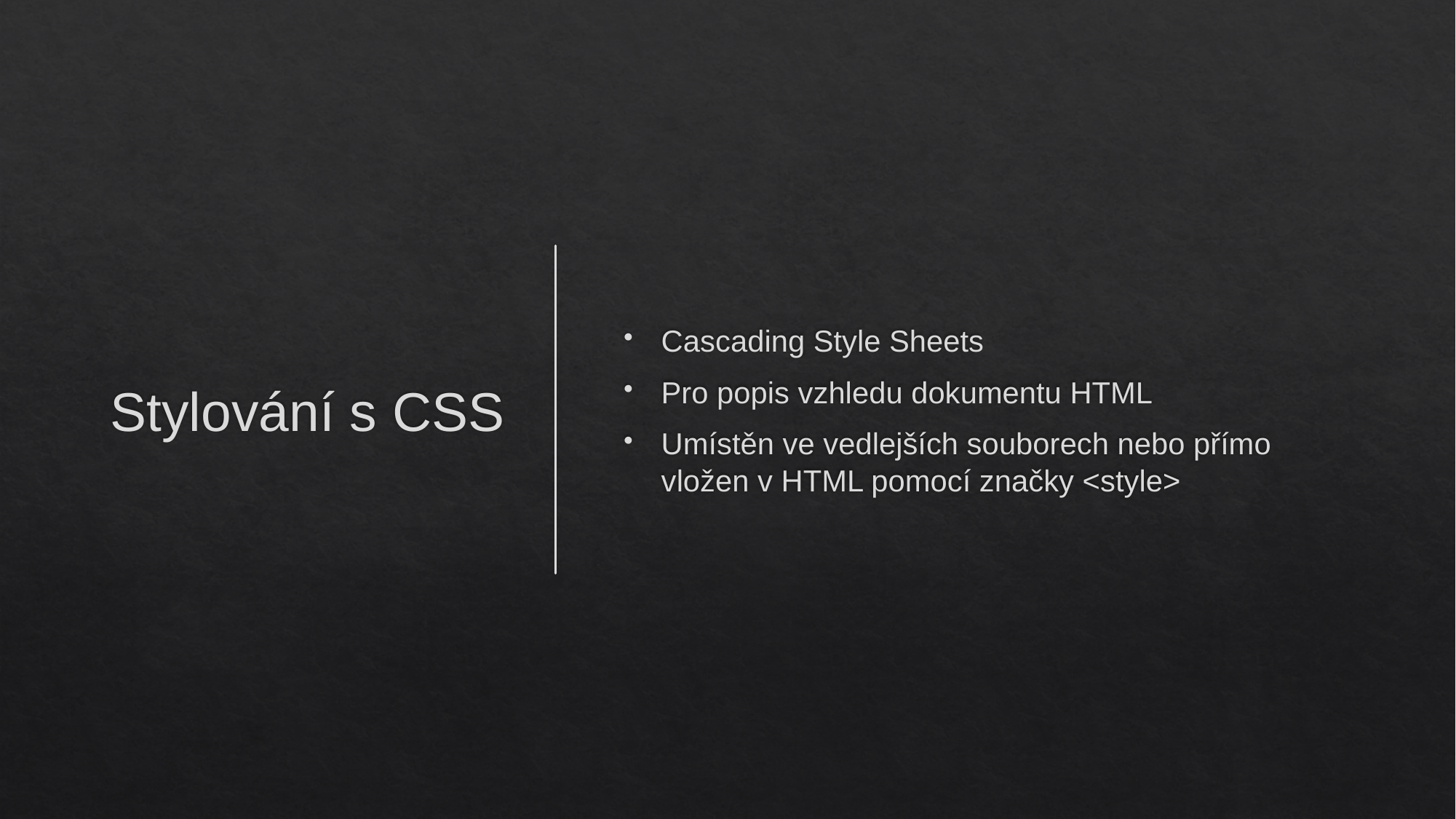

# Stylování s CSS
Cascading Style Sheets
Pro popis vzhledu dokumentu HTML
Umístěn ve vedlejších souborech nebo přímo vložen v HTML pomocí značky <style>